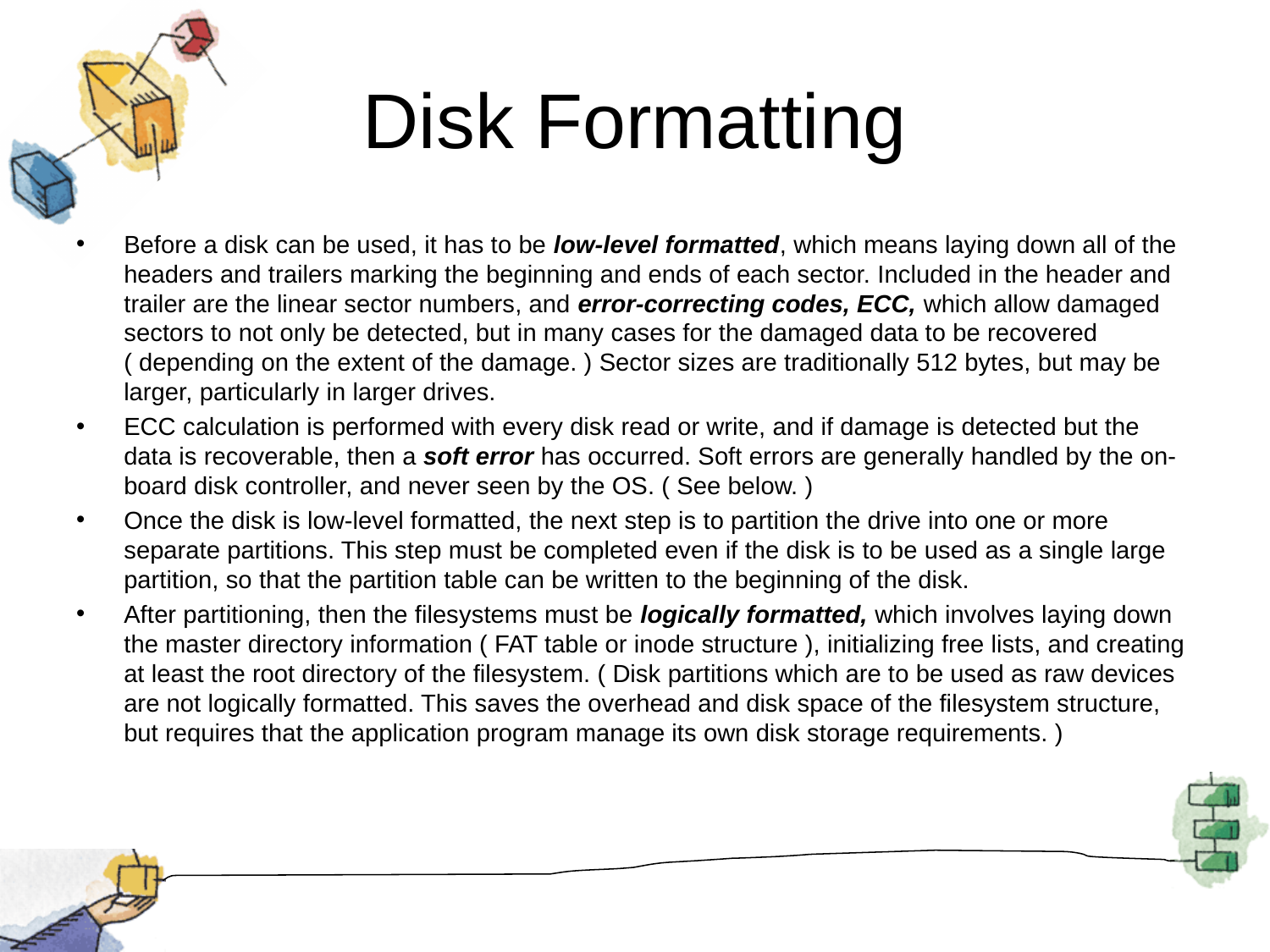

# Disk Formatting
Before a disk can be used, it has to be low-level formatted, which means laying down all of the headers and trailers marking the beginning and ends of each sector. Included in the header and trailer are the linear sector numbers, and error-correcting codes, ECC, which allow damaged sectors to not only be detected, but in many cases for the damaged data to be recovered ( depending on the extent of the damage. ) Sector sizes are traditionally 512 bytes, but may be larger, particularly in larger drives.
ECC calculation is performed with every disk read or write, and if damage is detected but the data is recoverable, then a soft error has occurred. Soft errors are generally handled by the on-board disk controller, and never seen by the OS. ( See below. )
Once the disk is low-level formatted, the next step is to partition the drive into one or more separate partitions. This step must be completed even if the disk is to be used as a single large partition, so that the partition table can be written to the beginning of the disk.
After partitioning, then the filesystems must be logically formatted, which involves laying down the master directory information ( FAT table or inode structure ), initializing free lists, and creating at least the root directory of the filesystem. ( Disk partitions which are to be used as raw devices are not logically formatted. This saves the overhead and disk space of the filesystem structure, but requires that the application program manage its own disk storage requirements. )